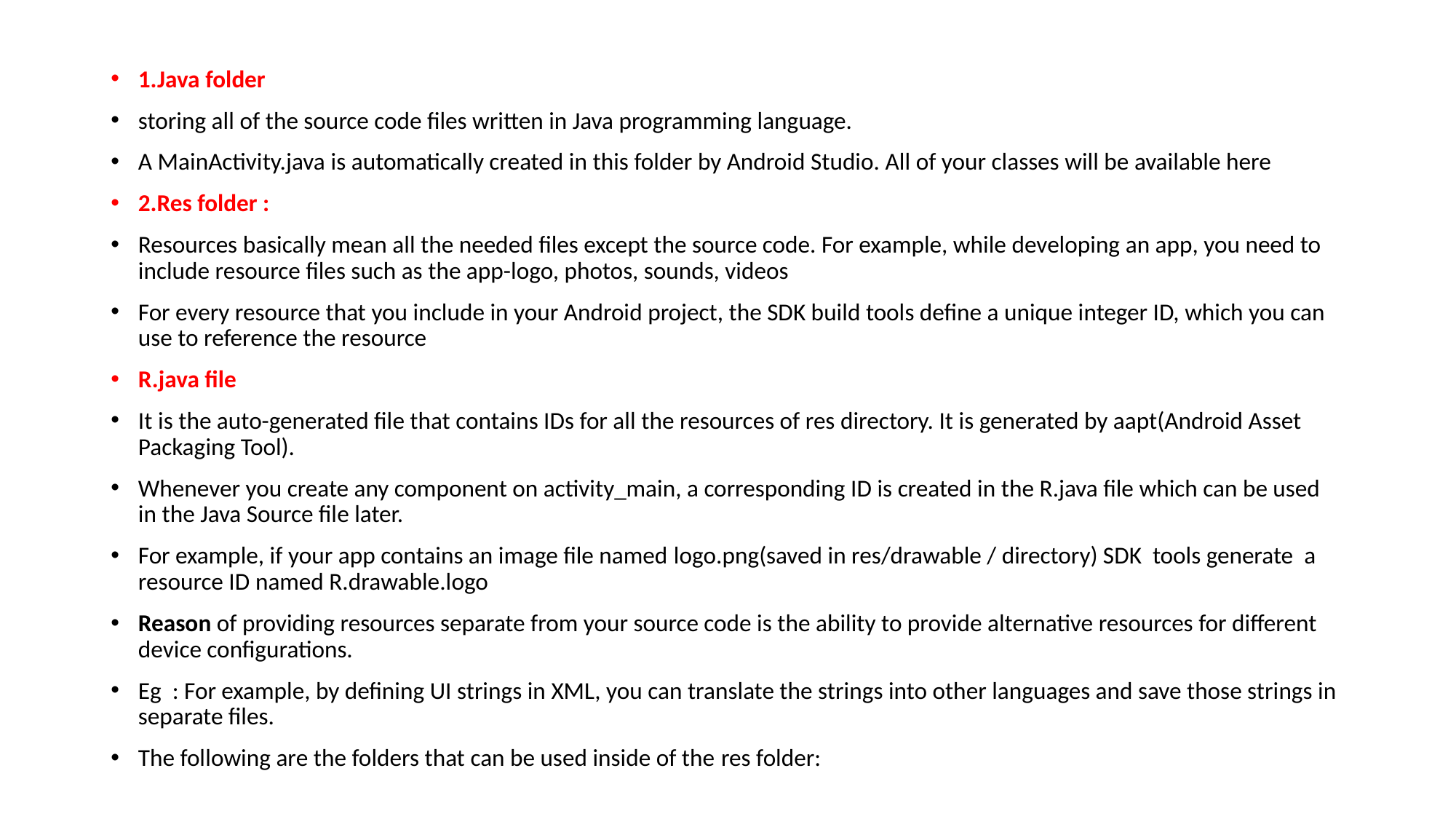

1.Java folder
storing all of the source code files written in Java programming language.
A MainActivity.java is automatically created in this folder by Android Studio. All of your classes will be available here
2.Res folder :
Resources basically mean all the needed files except the source code. For example, while developing an app, you need to include resource files such as the app-logo, photos, sounds, videos
For every resource that you include in your Android project, the SDK build tools define a unique integer ID, which you can use to reference the resource
R.java file
It is the auto-generated file that contains IDs for all the resources of res directory. It is generated by aapt(Android Asset Packaging Tool).
Whenever you create any component on activity_main, a corresponding ID is created in the R.java file which can be used in the Java Source file later.
For example, if your app contains an image file named logo.png(saved in res/drawable / directory) SDK  tools generate  a resource ID named R.drawable.logo
Reason of providing resources separate from your source code is the ability to provide alternative resources for different device configurations.
Eg  : For example, by defining UI strings in XML, you can translate the strings into other languages and save those strings in separate files.
The following are the folders that can be used inside of the res folder: